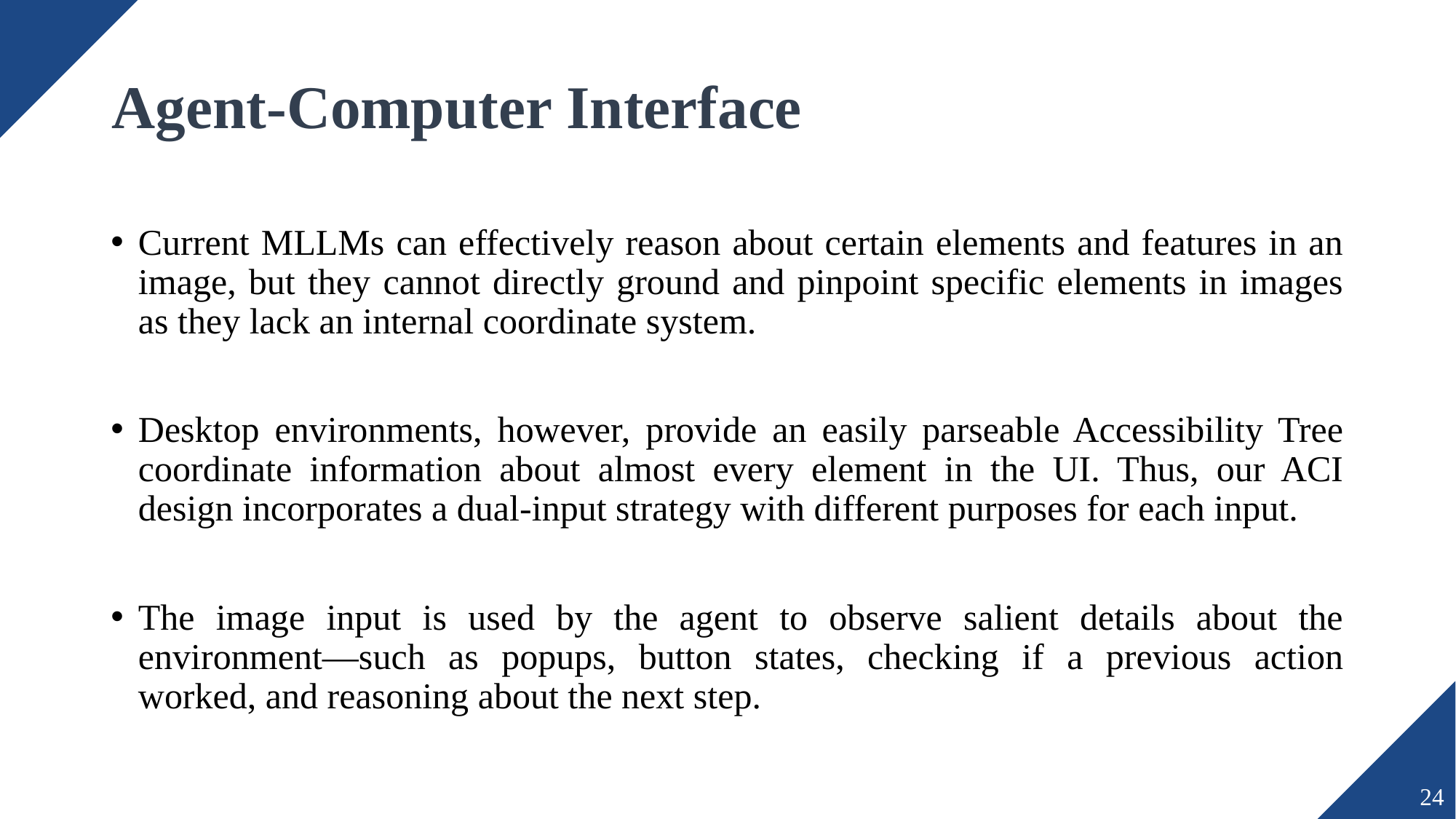

# Agent-Computer Interface
Current MLLMs can effectively reason about certain elements and features in an image, but they cannot directly ground and pinpoint specific elements in images as they lack an internal coordinate system.

Desktop environments, however, provide an easily parseable Accessibility Tree coordinate information about almost every element in the UI. Thus, our ACI design incorporates a dual-input strategy with different purposes for each input.

The image input is used by the agent to observe salient details about the environment—such as popups, button states, checking if a previous action worked, and reasoning about the next step.
24